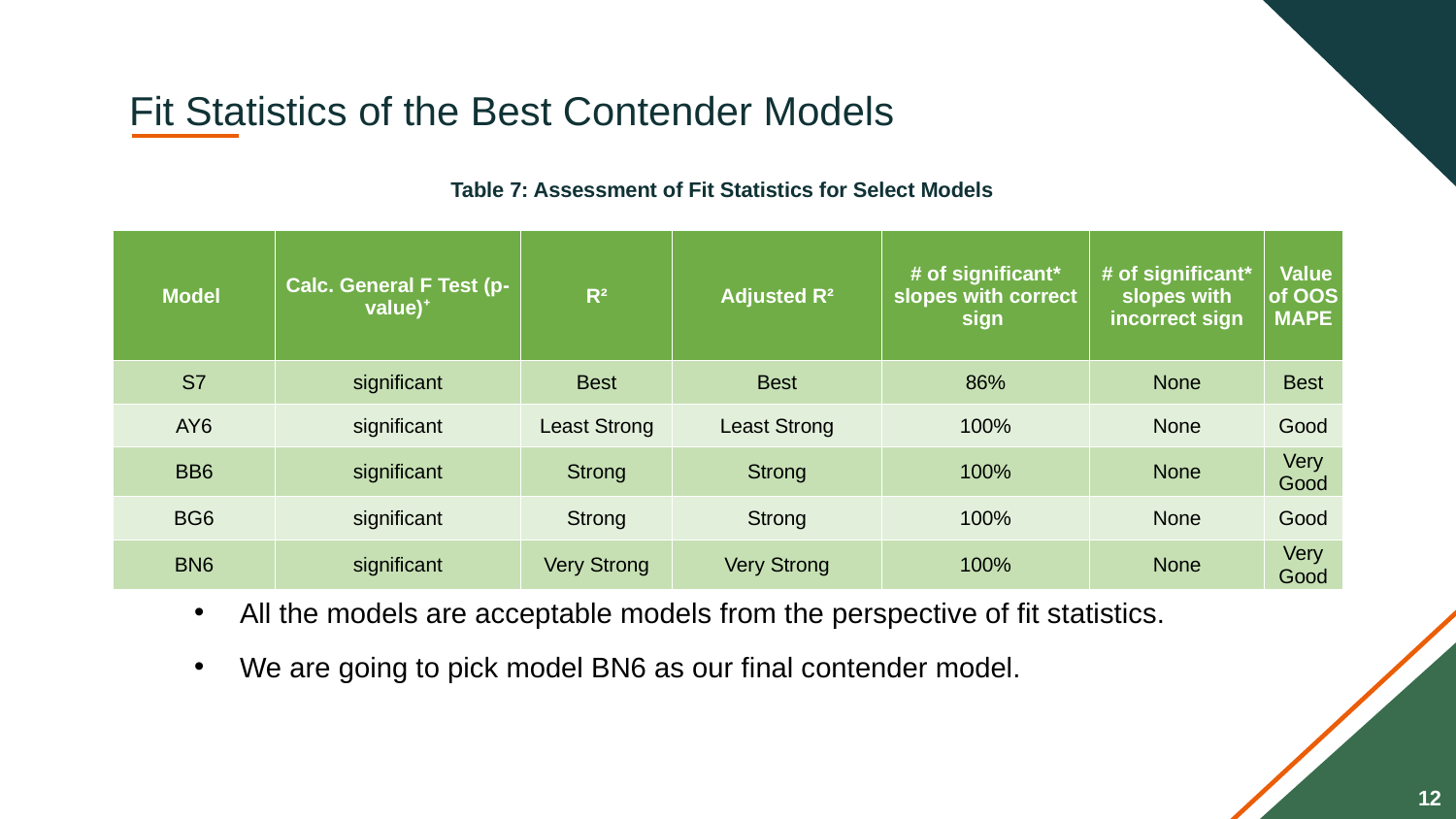

# Fit Statistics of the Best Contender Models
Table 7: Assessment of Fit Statistics for Select Models
| Model | Calc. General F Test (p-value)⁺ | R² | Adjusted R² | # of significant\* slopes with correct sign | # of significant\* slopes with incorrect sign | Value of OOS MAPE |
| --- | --- | --- | --- | --- | --- | --- |
| S7 | significant | Best | Best | 86% | None | Best |
| AY6 | significant | Least Strong | Least Strong | 100% | None | Good |
| BB6 | significant | Strong | Strong | 100% | None | Very Good |
| BG6 | significant | Strong | Strong | 100% | None | Good |
| BN6 | significant | Very Strong | Very Strong | 100% | None | Very Good |
All the models are acceptable models from the perspective of fit statistics.
We are going to pick model BN6 as our final contender model.
12